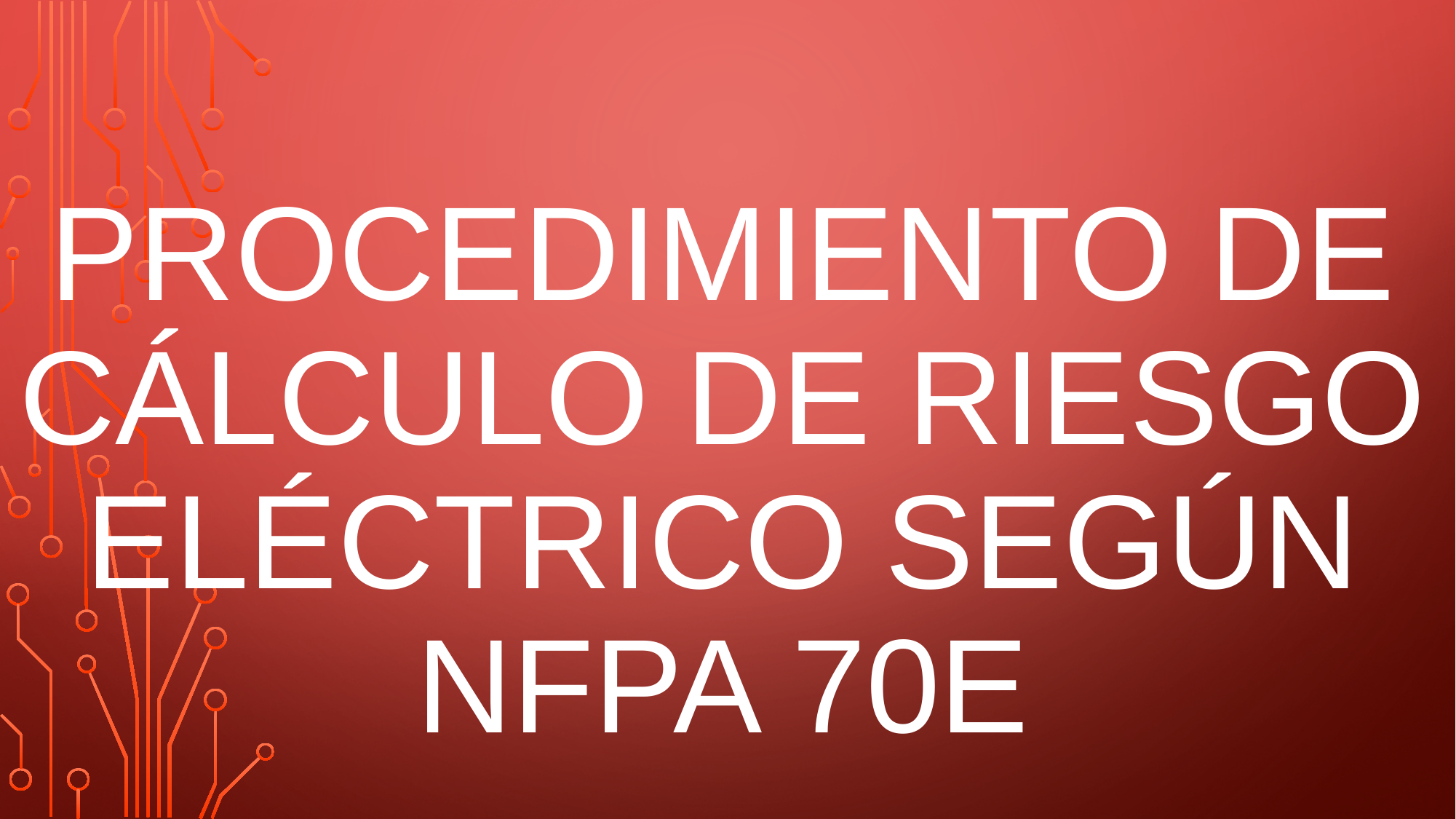

# Procedimiento de Cálculo de Riesgo Eléctrico según NFPA 70E